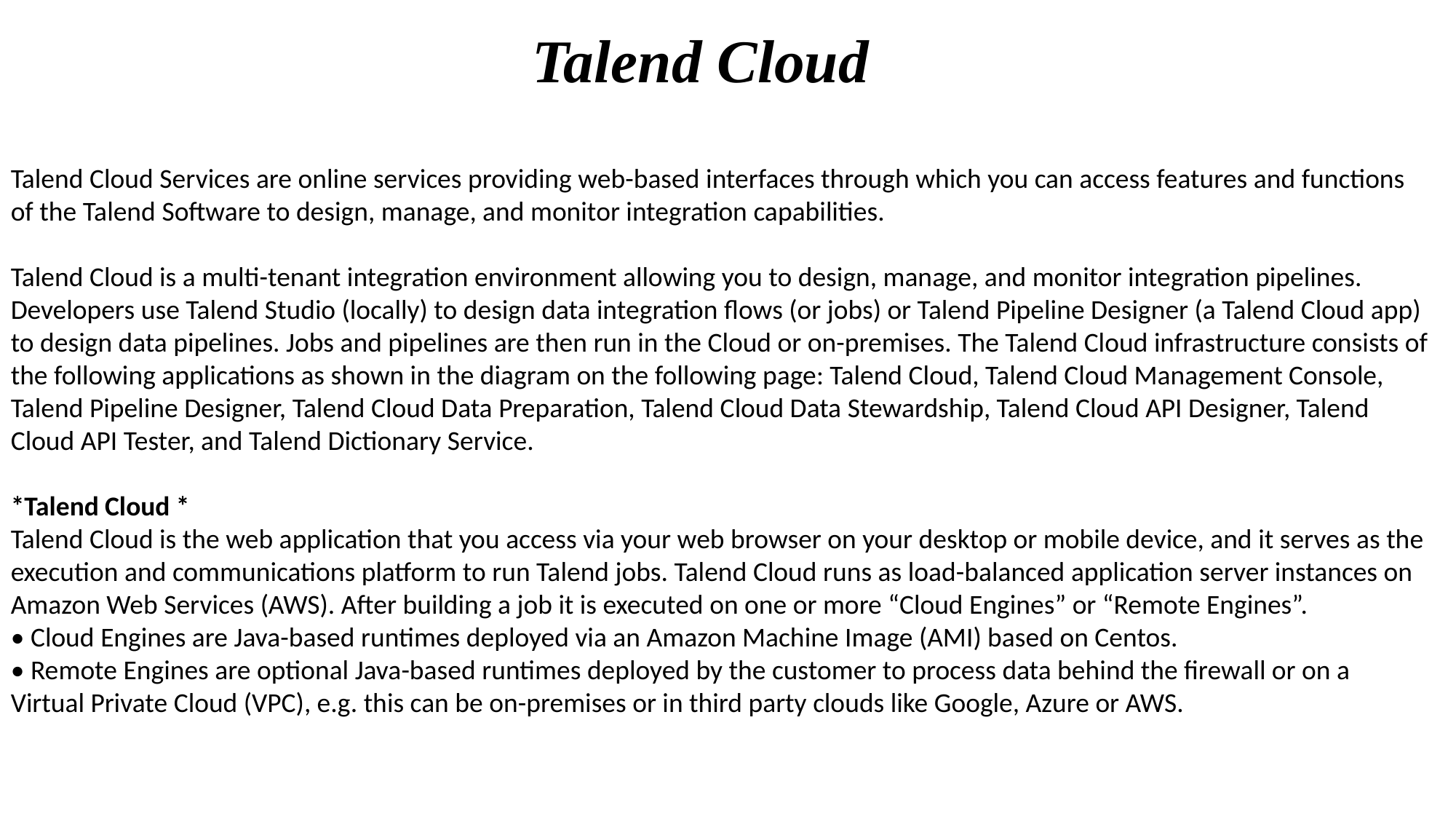

Talend Cloud
Talend Cloud Services are online services providing web-based interfaces through which you can access features and functions of the Talend Software to design, manage, and monitor integration capabilities.

Talend Cloud is a multi-tenant integration environment allowing you to design, manage, and monitor integration pipelines. Developers use Talend Studio (locally) to design data integration flows (or jobs) or Talend Pipeline Designer (a Talend Cloud app) to design data pipelines. Jobs and pipelines are then run in the Cloud or on-premises. The Talend Cloud infrastructure consists of the following applications as shown in the diagram on the following page: Talend Cloud, Talend Cloud Management Console, Talend Pipeline Designer, Talend Cloud Data Preparation, Talend Cloud Data Stewardship, Talend Cloud API Designer, Talend Cloud API Tester, and Talend Dictionary Service.

*Talend Cloud *
Talend Cloud is the web application that you access via your web browser on your desktop or mobile device, and it serves as the execution and communications platform to run Talend jobs. Talend Cloud runs as load-balanced application server instances on Amazon Web Services (AWS). After building a job it is executed on one or more “Cloud Engines” or “Remote Engines”.
• Cloud Engines are Java-based runtimes deployed via an Amazon Machine Image (AMI) based on Centos.
• Remote Engines are optional Java-based runtimes deployed by the customer to process data behind the firewall or on a Virtual Private Cloud (VPC), e.g. this can be on-premises or in third party clouds like Google, Azure or AWS.